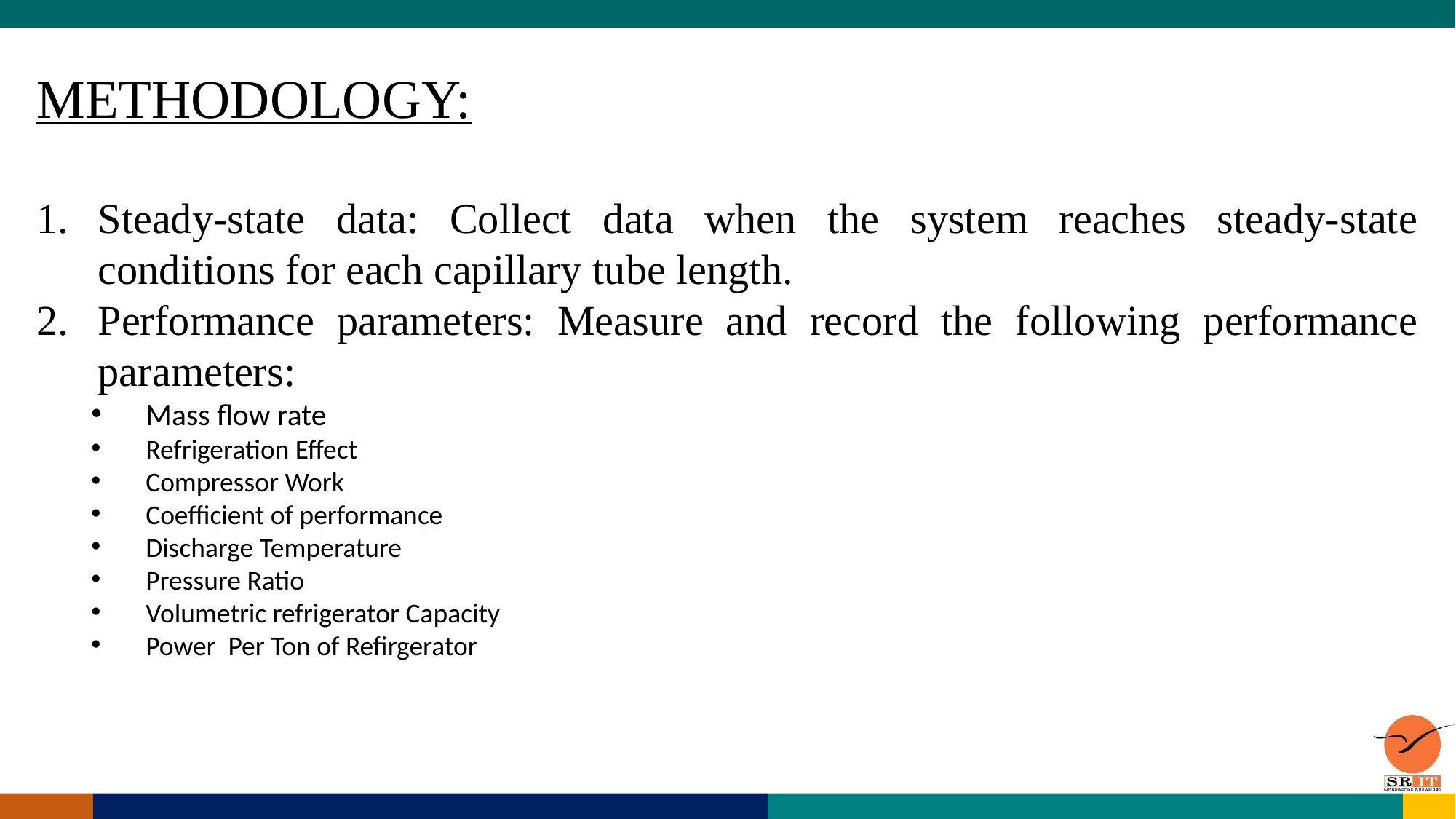

# METHODOLOGY:
Steady-state data: Collect data when the system reaches steady-state conditions for each capillary tube length.
Performance parameters: Measure and record the following performance parameters:
Mass flow rate
Refrigeration Effect
Compressor Work
Coefficient of performance
Discharge Temperature
Pressure Ratio
Volumetric refrigerator Capacity
Power  Per Ton of Refirgerator